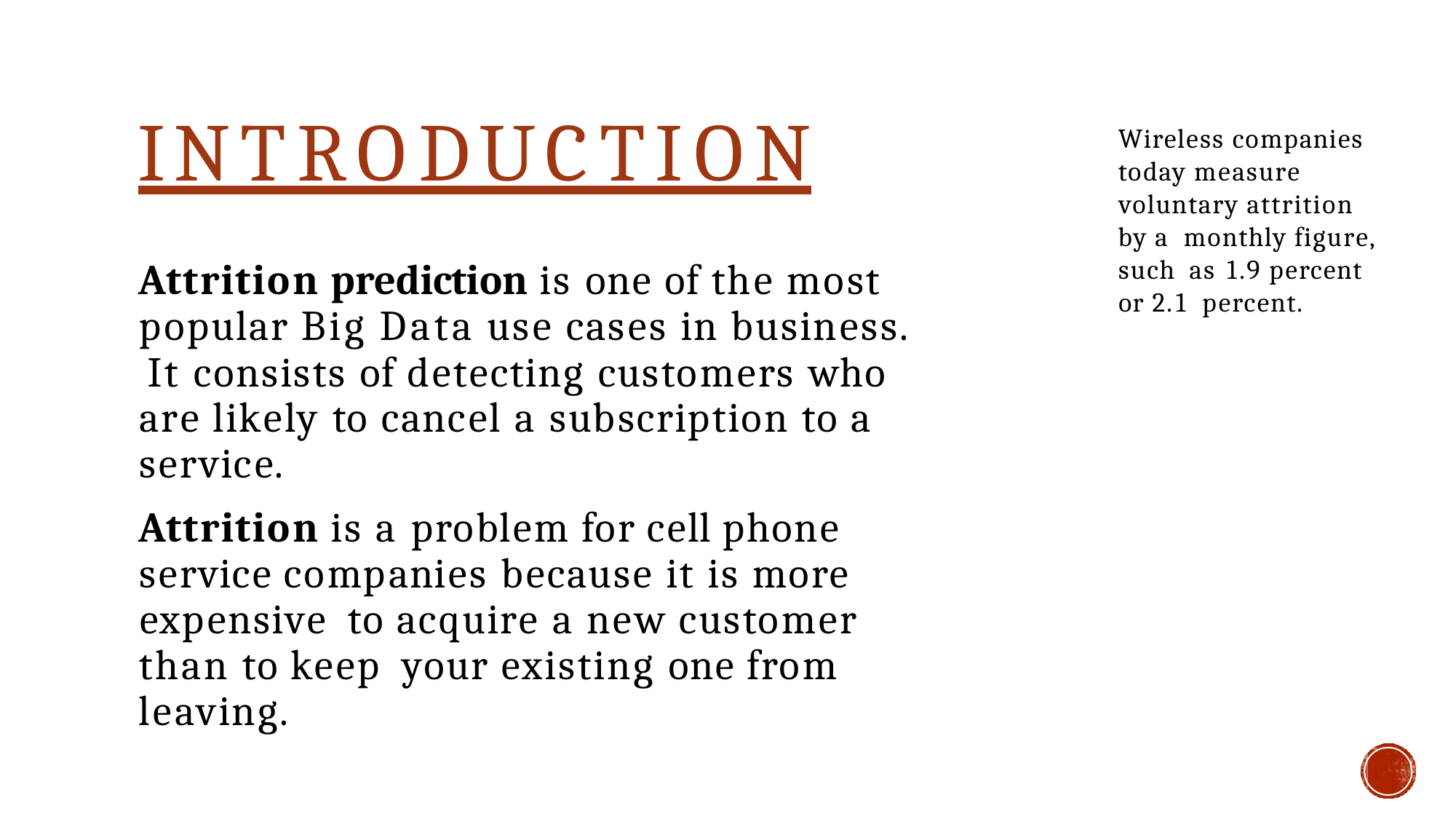

# INTRODUCTION
Wireless companies  today measure  voluntary attrition by a  monthly figure, such  as 1.9 percent or 2.1  percent.
Attrition prediction is one of the most  popular Big Data use cases in business.  It consists of detecting customers who  are likely to cancel a subscription to a  service.
Attrition is a problem for cell phone service companies because it is more expensive  to acquire a new customer than to keep  your existing one from leaving.